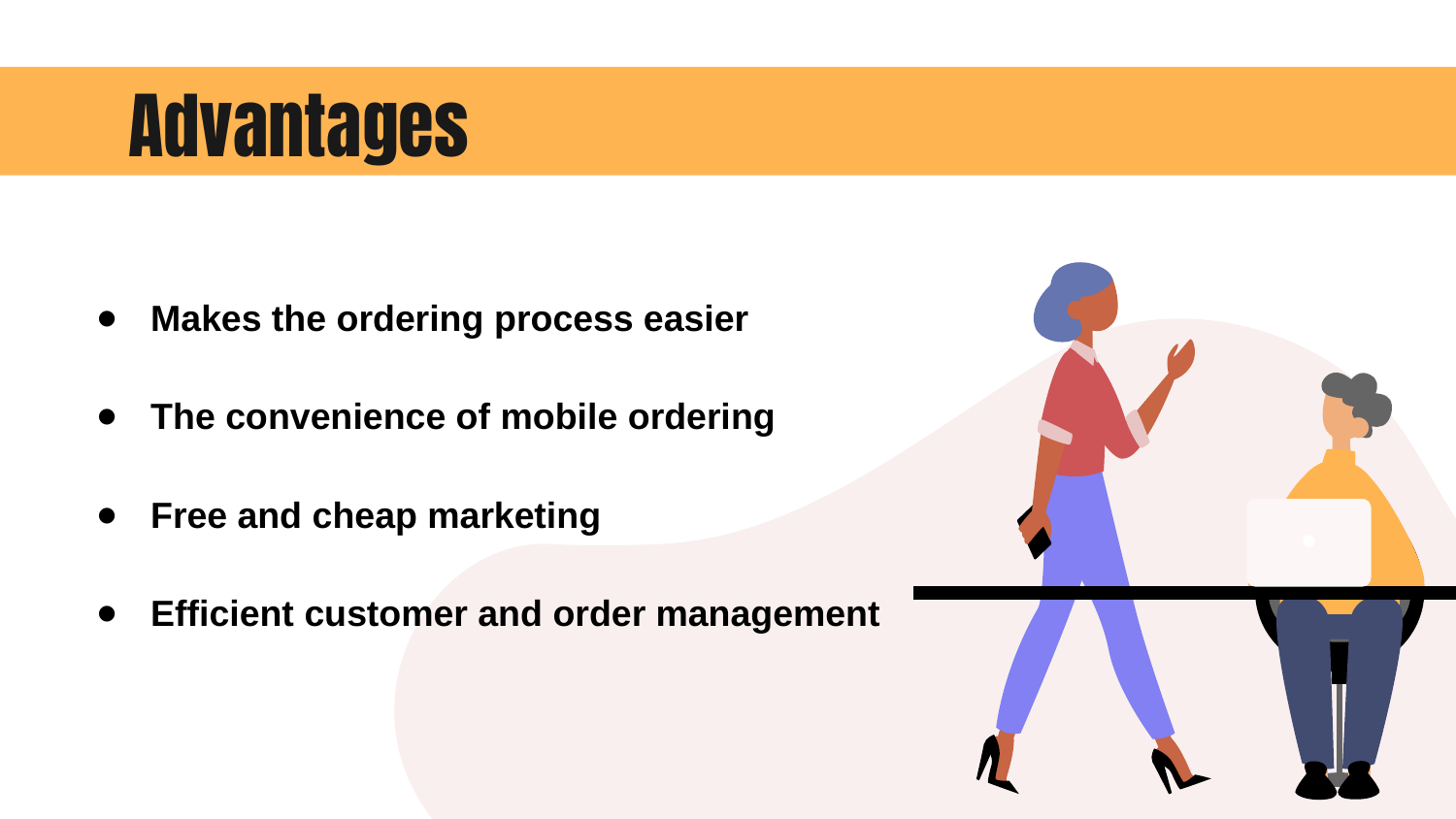

# Advantages
Makes the ordering process easier
The convenience of mobile ordering
Free and cheap marketing
Efficient customer and order management